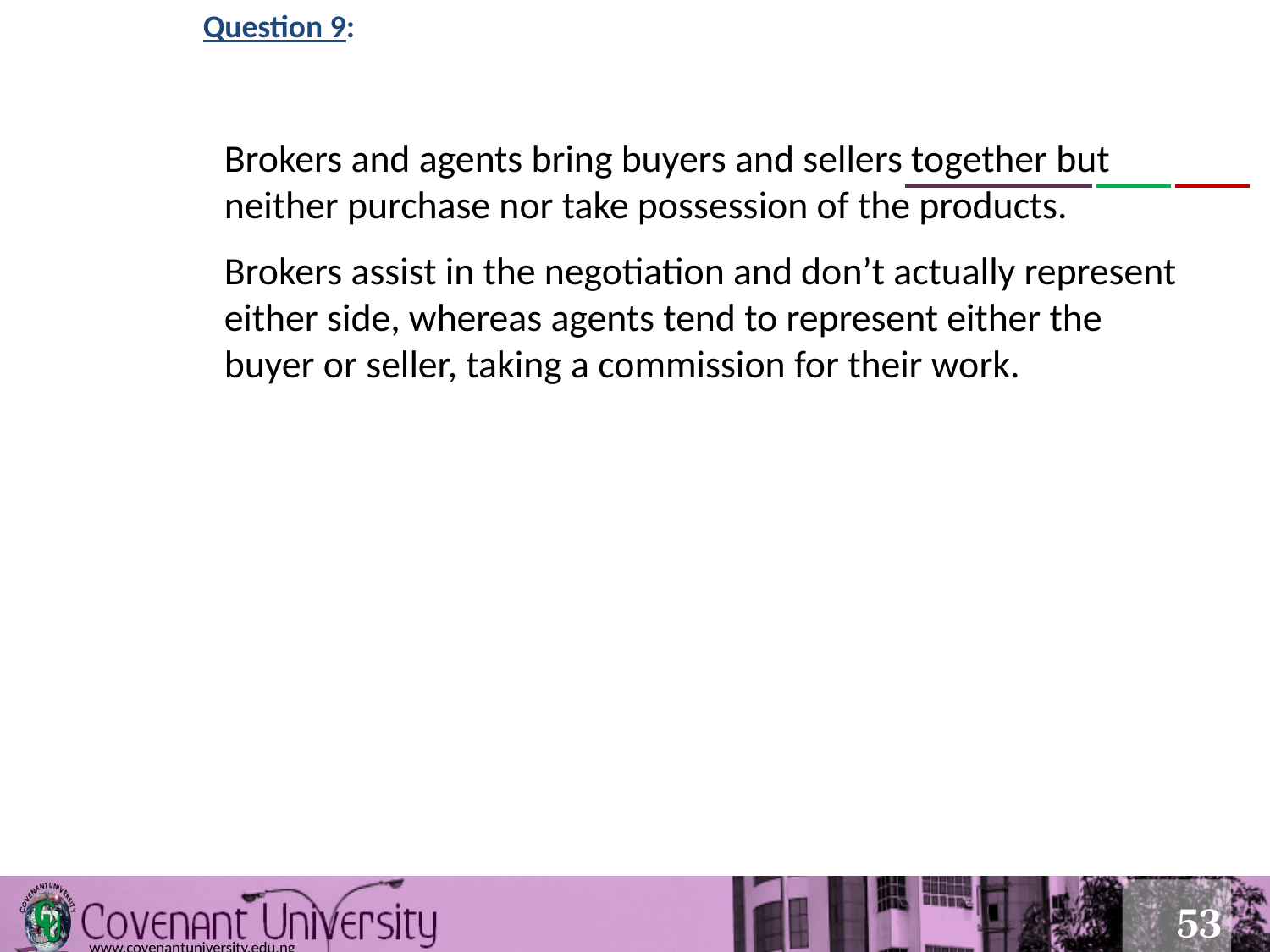

Question 9:
Brokers and agents bring buyers and sellers together but neither purchase nor take possession of the products.
Brokers assist in the negotiation and don’t actually represent either side, whereas agents tend to represent either the buyer or seller, taking a commission for their work.